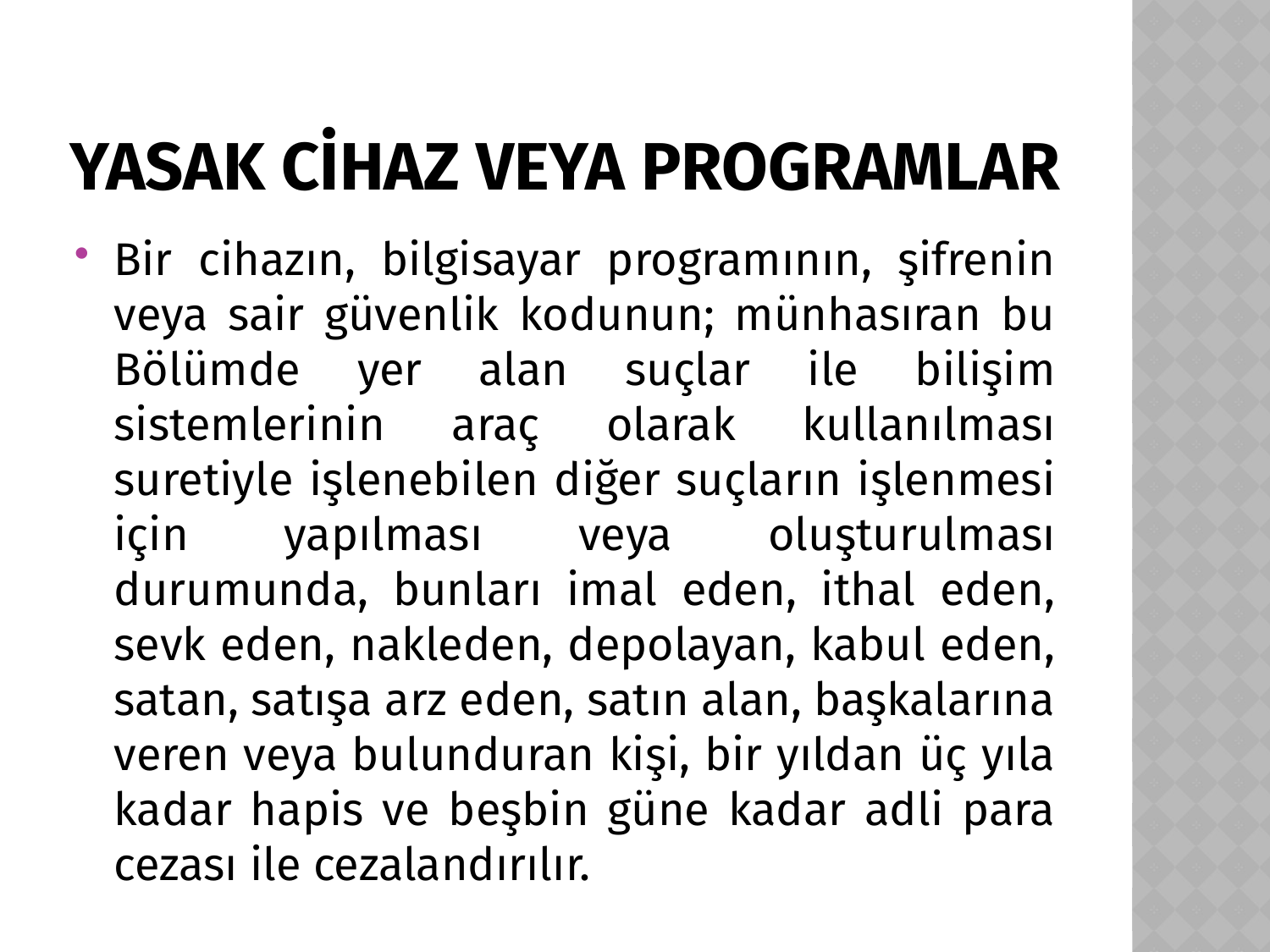

# Yasak cihaz veya programlar
Bir cihazın, bilgisayar programının, şifrenin veya sair güvenlik kodunun; münhasıran bu Bölümde yer alan suçlar ile bilişim sistemlerinin araç olarak kullanılması suretiyle işlenebilen diğer suçların işlenmesi için yapılması veya oluşturulması durumunda, bunları imal eden, ithal eden, sevk eden, nakleden, depolayan, kabul eden, satan, satışa arz eden, satın alan, başkalarına veren veya bulunduran kişi, bir yıldan üç yıla kadar hapis ve beşbin güne kadar adli para cezası ile cezalandırılır.